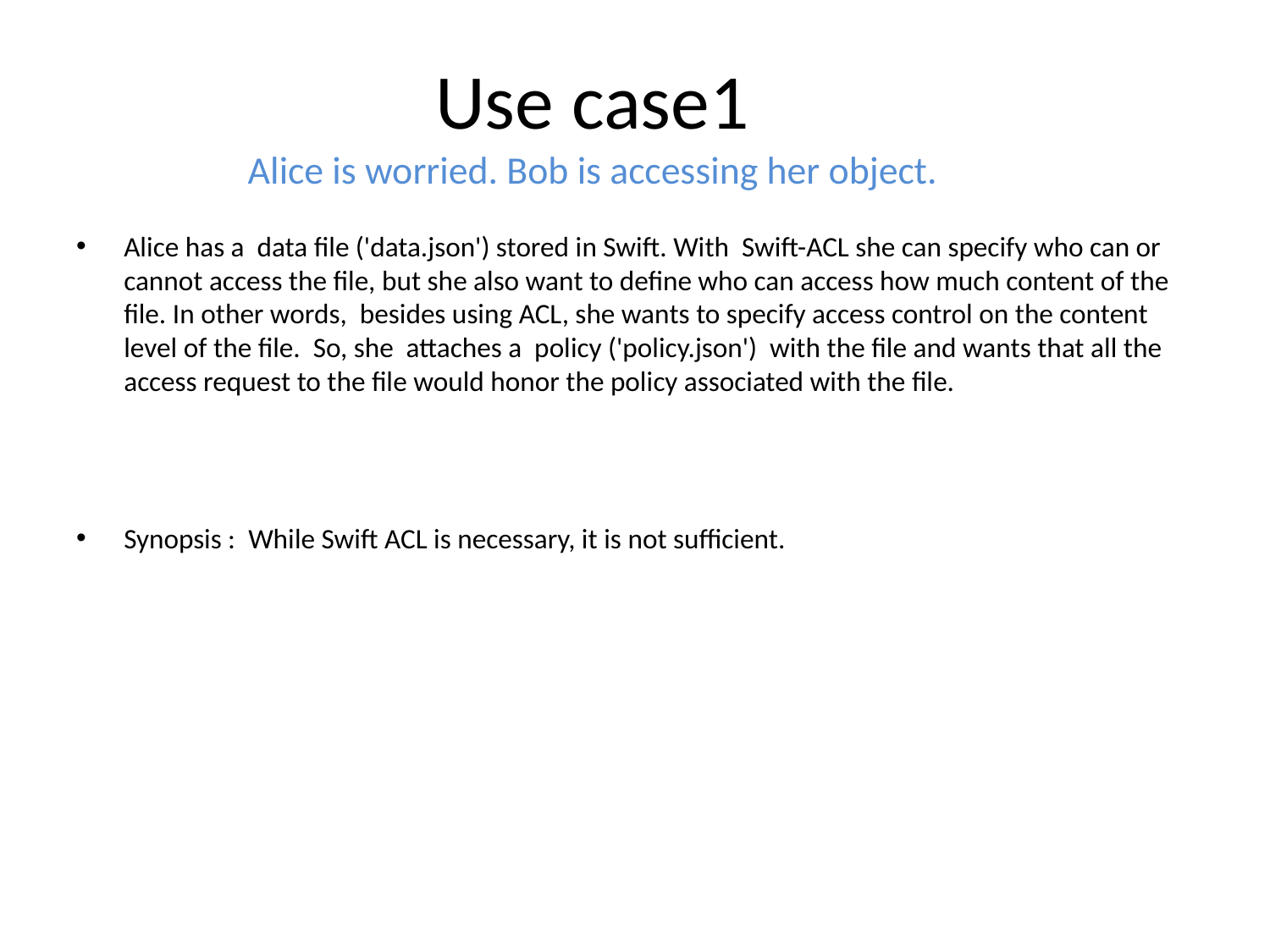

# Use case1 Alice is worried. Bob is accessing her object.
Alice has a  data file ('data.json') stored in Swift. With  Swift-ACL she can specify who can or cannot access the file, but she also want to define who can access how much content of the file. In other words,  besides using ACL, she wants to specify access control on the content level of the file.  So, she  attaches a  policy ('policy.json')  with the file and wants that all the access request to the file would honor the policy associated with the file.

Synopsis :  While Swift ACL is necessary, it is not sufficient.